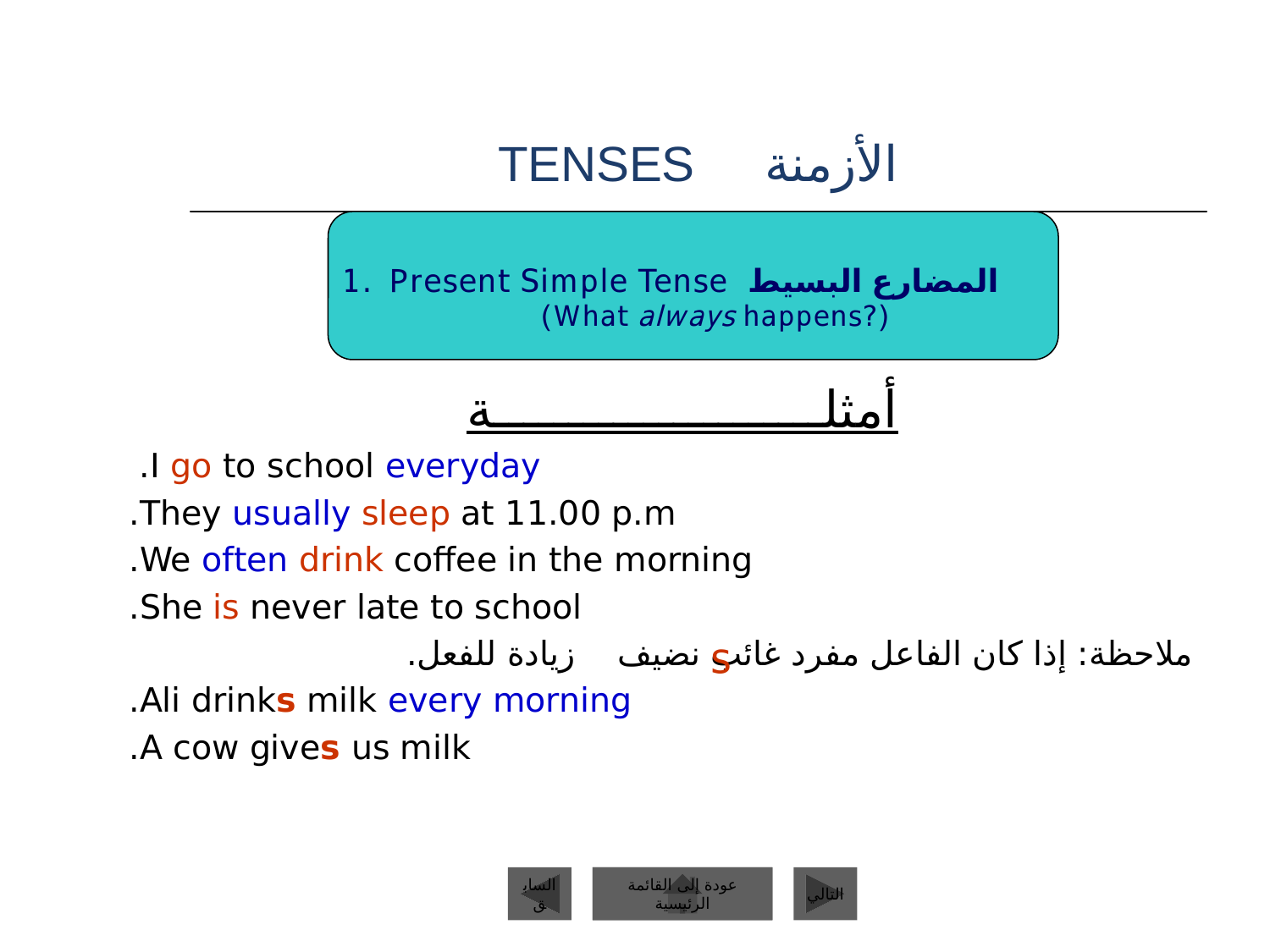

# الأزمنة    TENSES

Present Simple Tense  المضارع البسيط
       (What always happens?)
أمثلــــــــــــــــــــــة
   I go to school everyday.
  They usually sleep at 11.00 p.m.
  We often drink coffee in the morning.
  She is never late to school.
    ملاحظة: إذا كان الفاعل مفرد غائب نضيف    زيادة للفعل.
  Ali drinks milk every morning.
  A cow gives us milk.
s

السابق
عودة إلى القائمة الرئيسية
التالي
عودة إلى القائمة الرئيسية